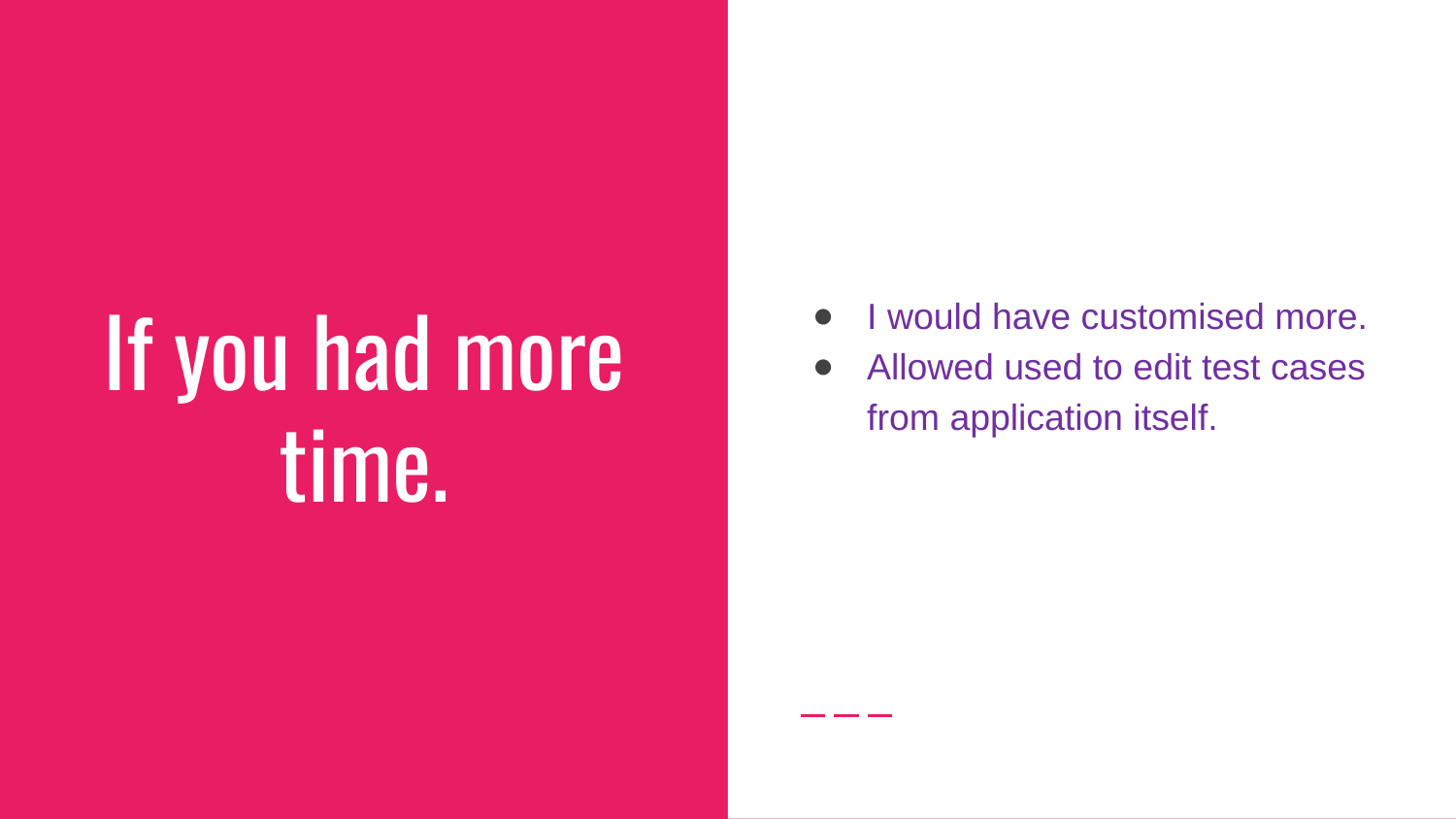

I would have customised more.
Allowed used to edit test cases from application itself.
# If you had more time.